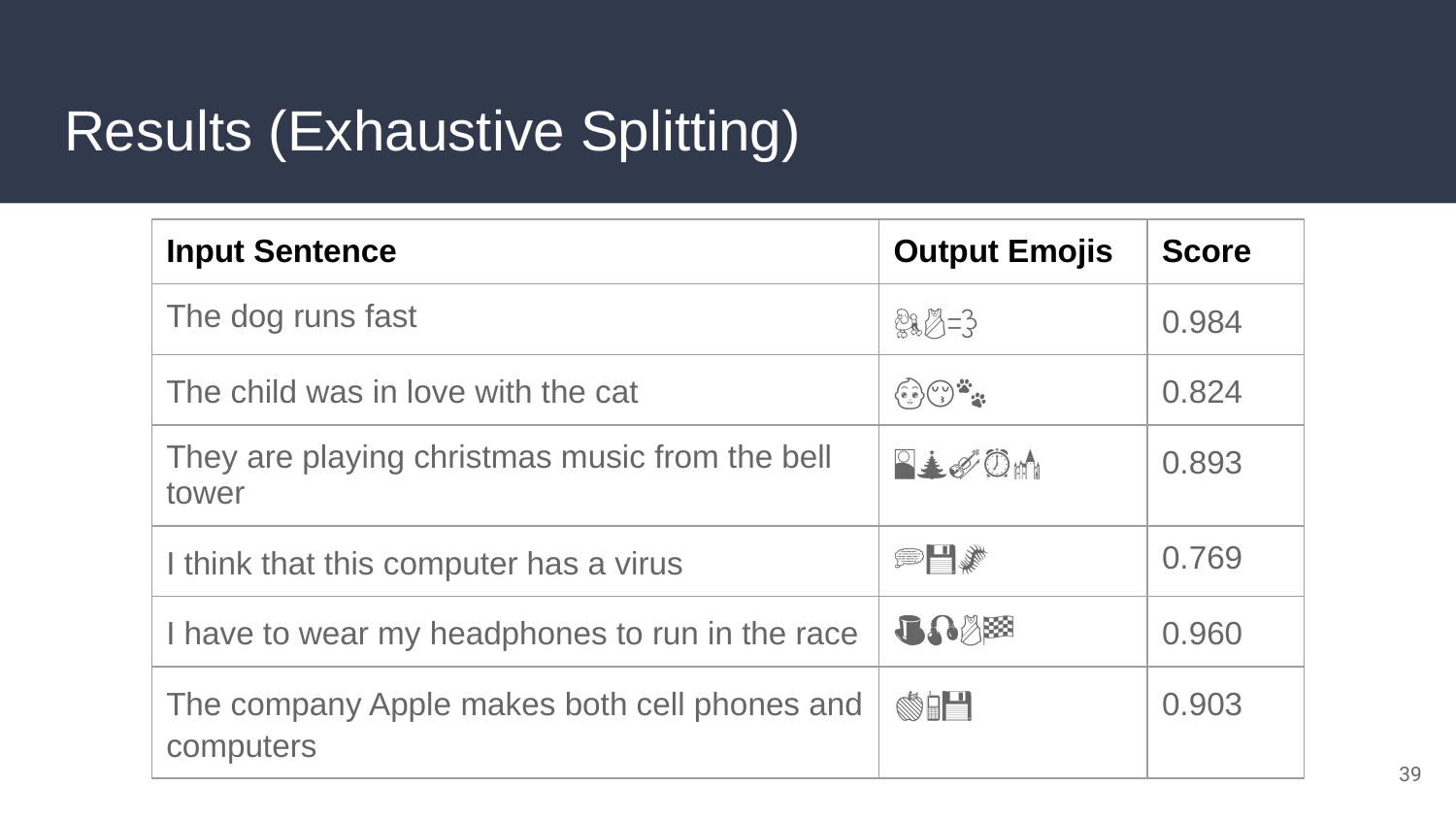

# Results (Exhaustive Splitting)
| Input Sentence | Output Emojis | Score |
| --- | --- | --- |
| The dog runs fast | 🐩🎽💨 | 0.984 |
| The child was in love with the cat | 👶😚🐾 | 0.824 |
| They are playing christmas music from the bell tower | 🎴🎄🎻⏰🏰 | 0.893 |
| I think that this computer has a virus | 💭💾🐛 | 0.769 |
| I have to wear my headphones to run in the race | 🎩🎧🎽🏁 | 0.960 |
| The company Apple makes both cell phones and computers | 🍏📱💾 | 0.903 |
39